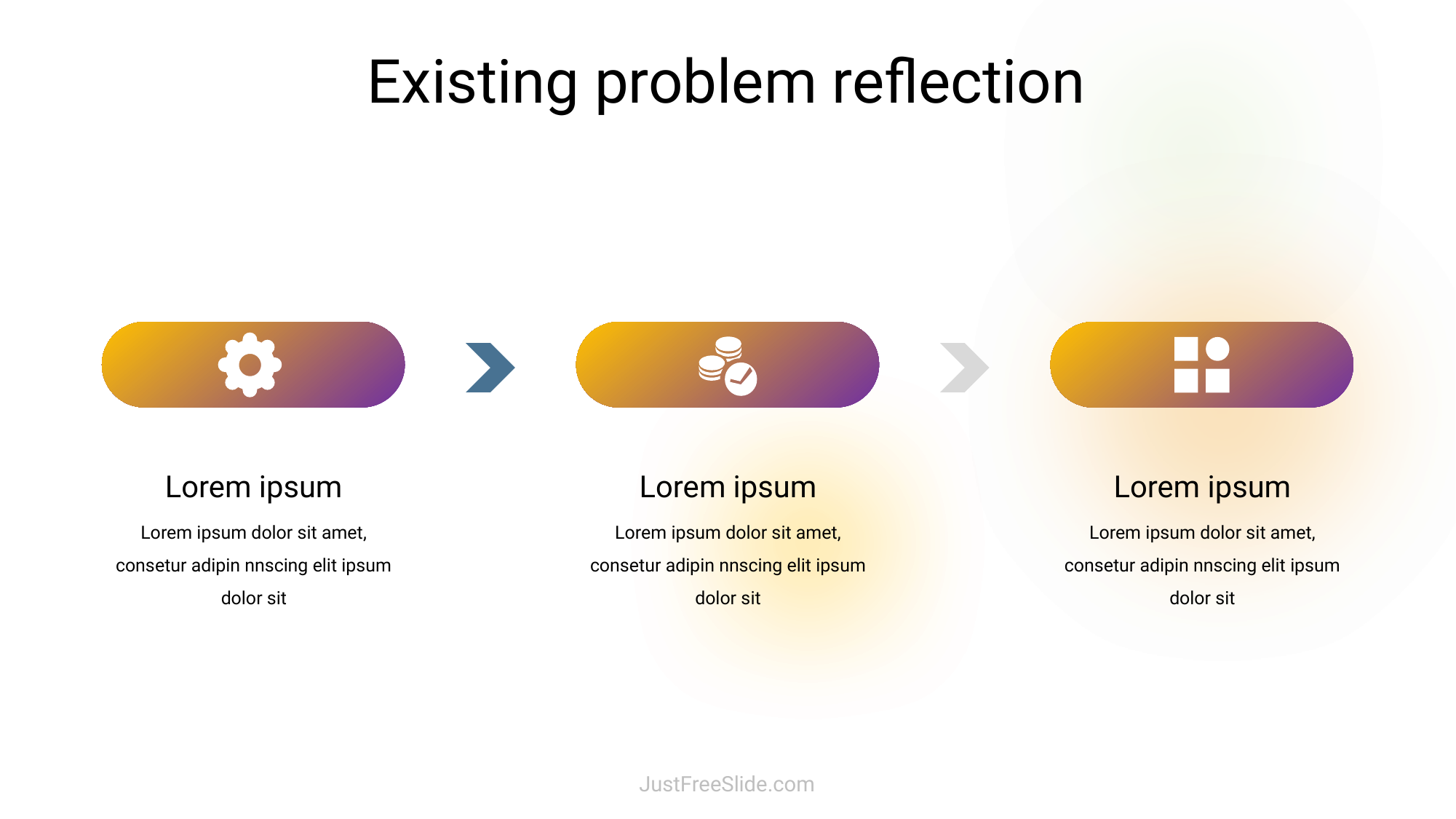

Existing problem reflection

Lorem ipsum
Lorem ipsum
Lorem ipsum
Lorem ipsum dolor sit amet, consetur adipin nnscing elit ipsum dolor sit
Lorem ipsum dolor sit amet, consetur adipin nnscing elit ipsum dolor sit
Lorem ipsum dolor sit amet, consetur adipin nnscing elit ipsum dolor sit
JustFreeSlide.com